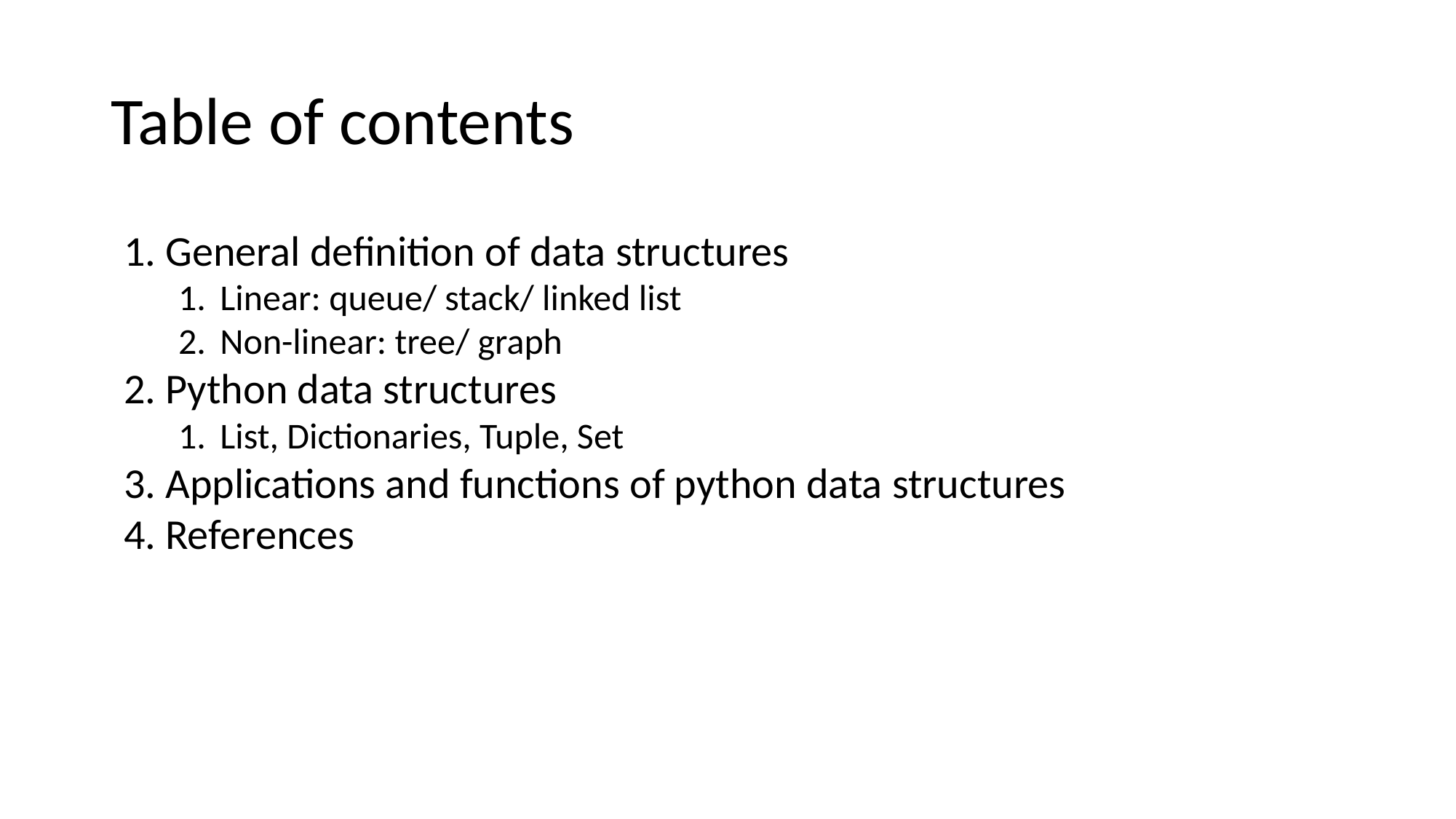

# Table of contents
General definition of data structures
Linear: queue/ stack/ linked list
Non-linear: tree/ graph
Python data structures
List, Dictionaries, Tuple, Set
Applications and functions of python data structures
References